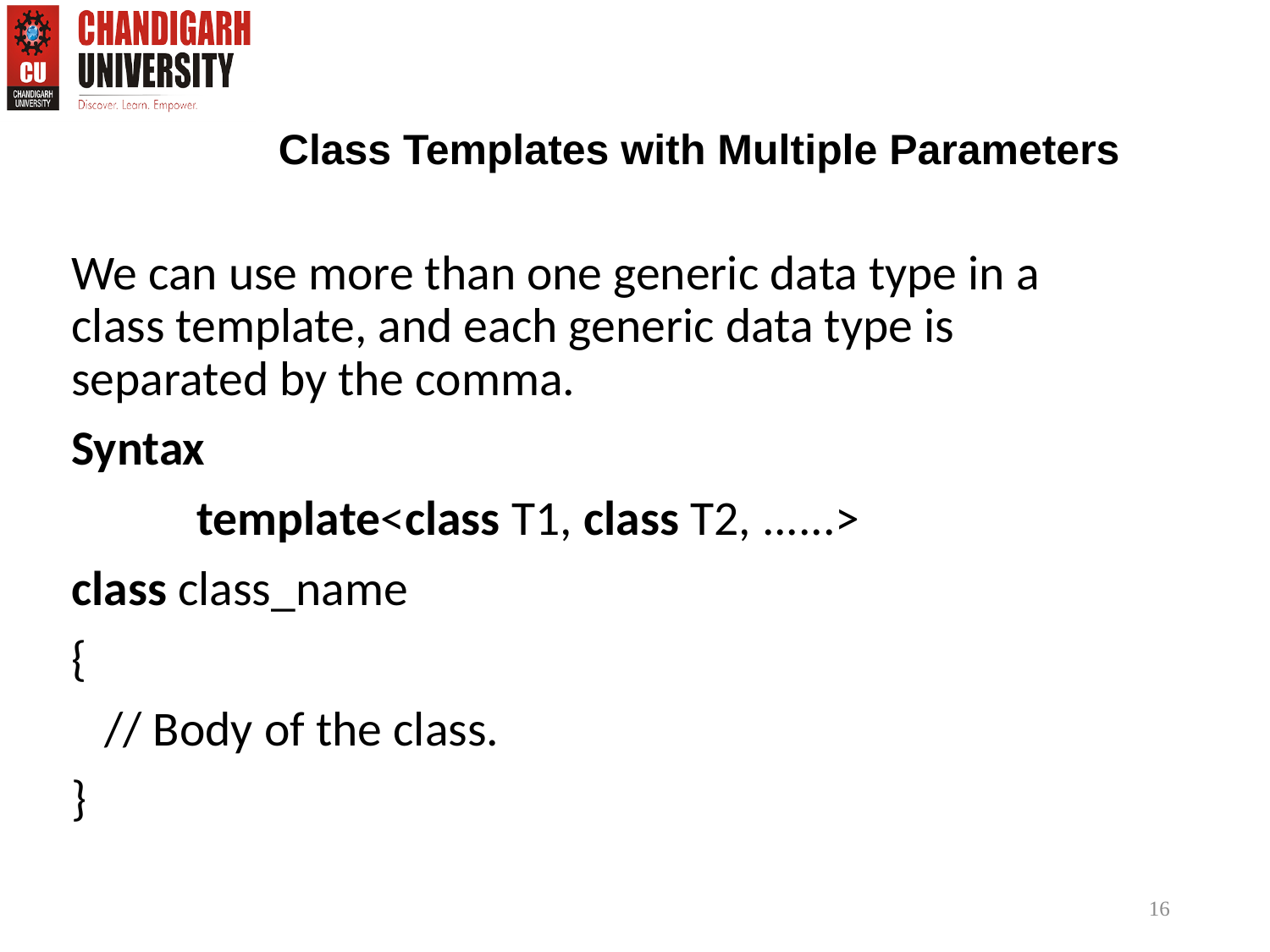

# Class Templates with Multiple Parameters

We can use more than one generic data type in a class template, and each generic data type is separated by the comma.
Syntax
	template<class T1, class T2, ......>
class class_name
{
   // Body of the class.
}
16